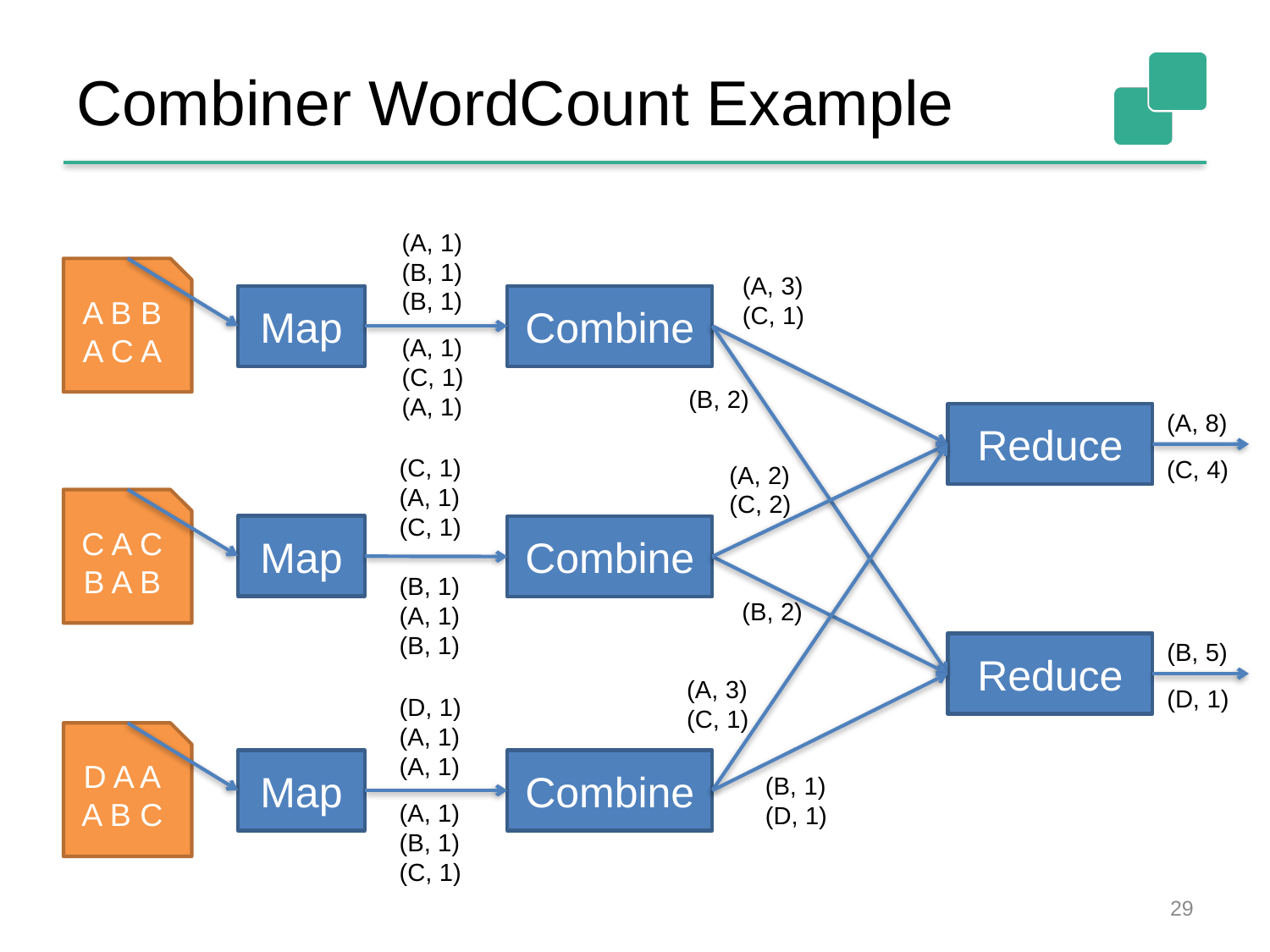

# Combiner WordCount Example
(A, 1)
(B, 1)
(B, 1)

(A, 1)
(C, 1)
(A, 1)
A B B A C A
(A, 3)
(C, 1)
Map
Combine
(B, 2)
(A, 8)

(C, 4)
Reduce
(C, 1)
(A, 1)
(C, 1)

(B, 1)
(A, 1)
(B, 1)
(A, 2)
(C, 2)
C A C
B A B
Map
Combine
(B, 2)
(B, 5)

(D, 1)
Reduce
(A, 3)
(C, 1)
(D, 1)
(A, 1)
(A, 1)

(A, 1)
(B, 1)
(C, 1)
D A A
A B C
Map
Combine
(B, 1)
(D, 1)
29